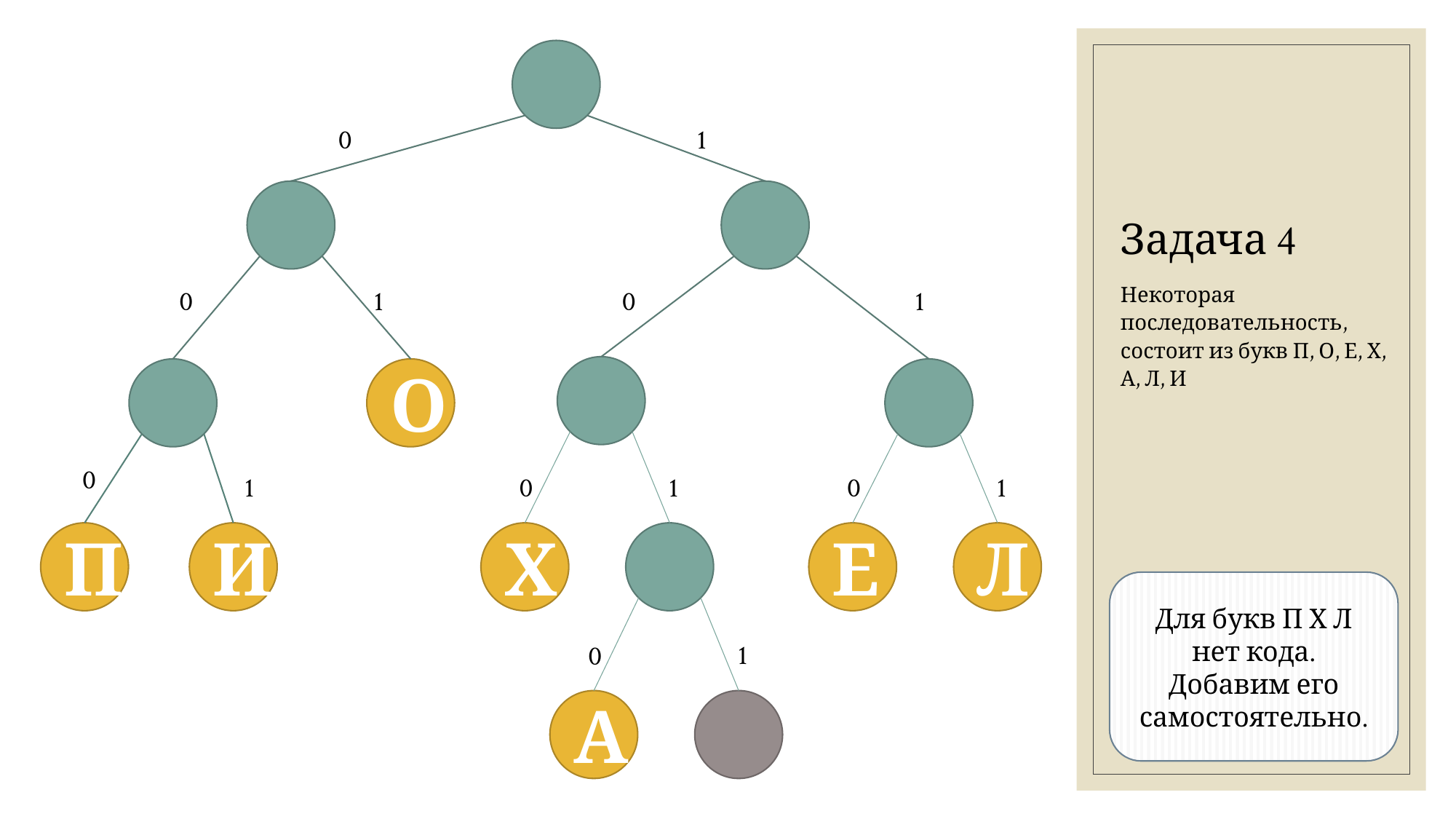

0
1

0
1
0
1

О

0
1
1
1
0
0
Х

Е
Л
И
П
1
0
А

# Задача 4
Некоторая последовательность, состоит из букв П, О, Е, Х, А, Л, И
Для букв П Х Л нет кода.
Добавим его самостоятельно.